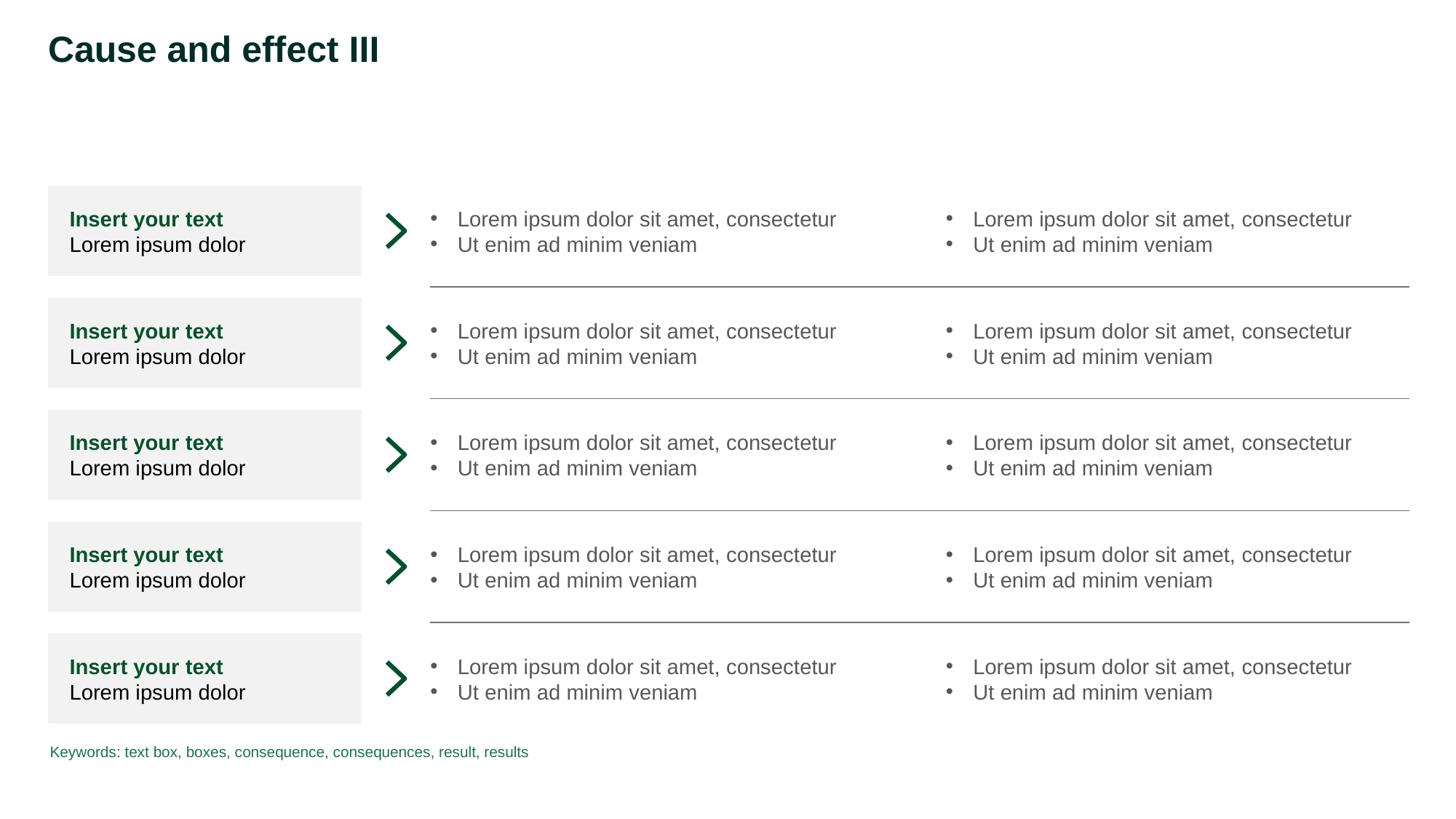

# Cause and effect III
Insert your text
Lorem ipsum dolor
Lorem ipsum dolor sit amet, consectetur
Ut enim ad minim veniam
Lorem ipsum dolor sit amet, consectetur
Ut enim ad minim veniam

Insert your text
Lorem ipsum dolor
Lorem ipsum dolor sit amet, consectetur
Ut enim ad minim veniam
Lorem ipsum dolor sit amet, consectetur
Ut enim ad minim veniam

Insert your text
Lorem ipsum dolor
Lorem ipsum dolor sit amet, consectetur
Ut enim ad minim veniam
Lorem ipsum dolor sit amet, consectetur
Ut enim ad minim veniam

Insert your text
Lorem ipsum dolor
Lorem ipsum dolor sit amet, consectetur
Ut enim ad minim veniam
Lorem ipsum dolor sit amet, consectetur
Ut enim ad minim veniam

Insert your text
Lorem ipsum dolor
Lorem ipsum dolor sit amet, consectetur
Ut enim ad minim veniam
Lorem ipsum dolor sit amet, consectetur
Ut enim ad minim veniam

Keywords: text box, boxes, consequence, consequences, result, results